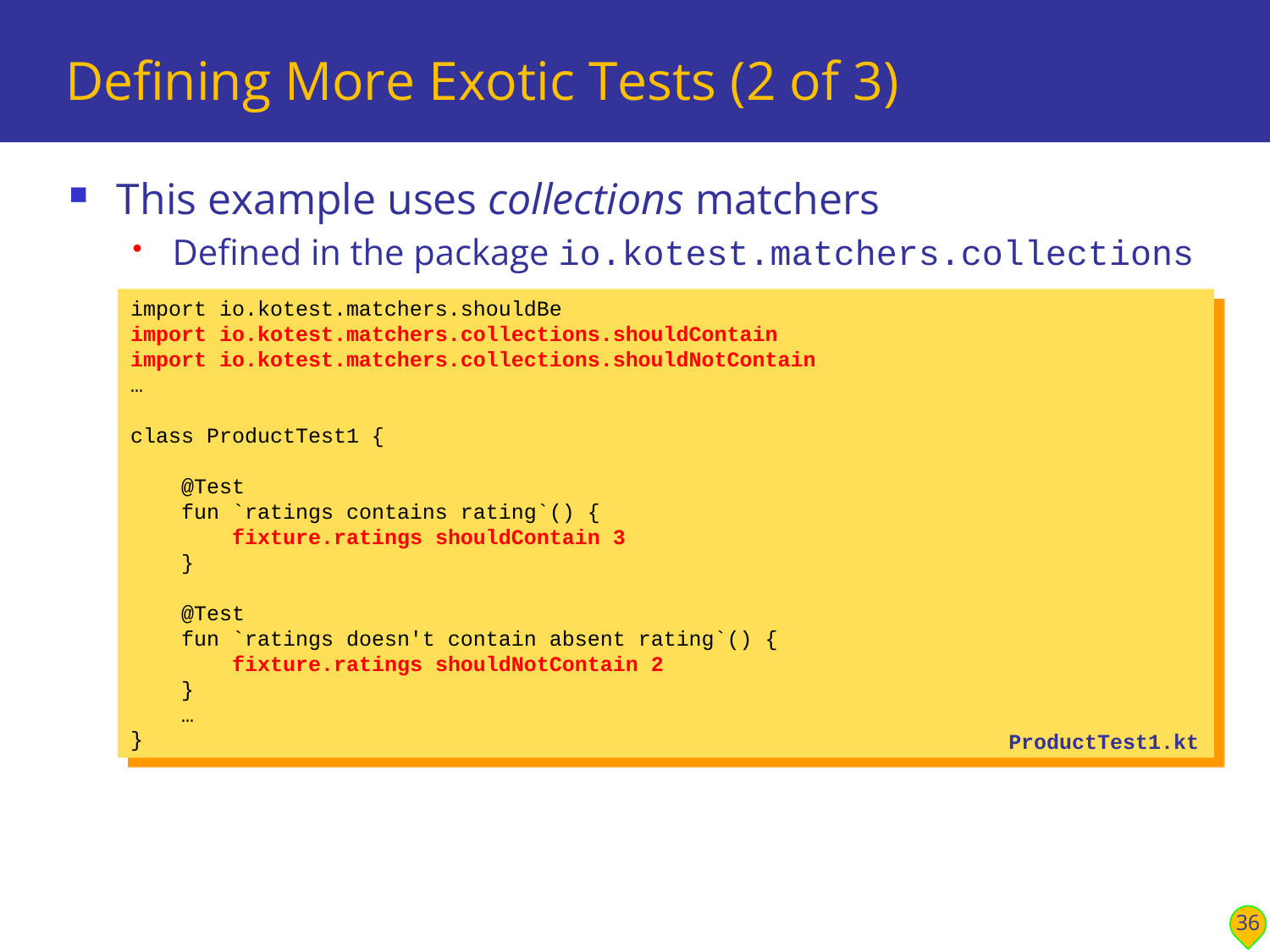

# Defining More Exotic Tests (2 of 3)
This example uses collections matchers
Defined in the package io.kotest.matchers.collections

import io.kotest.matchers.shouldBe
import io.kotest.matchers.collections.shouldContain
import io.kotest.matchers.collections.shouldNotContain
…

class ProductTest1 {

    @Test
    fun `ratings contains rating`() {
        fixture.ratings shouldContain 3
    }

    @Test
    fun `ratings doesn't contain absent rating`() {
        fixture.ratings shouldNotContain 2
    }
    …
}
ProductTest1.kt
36